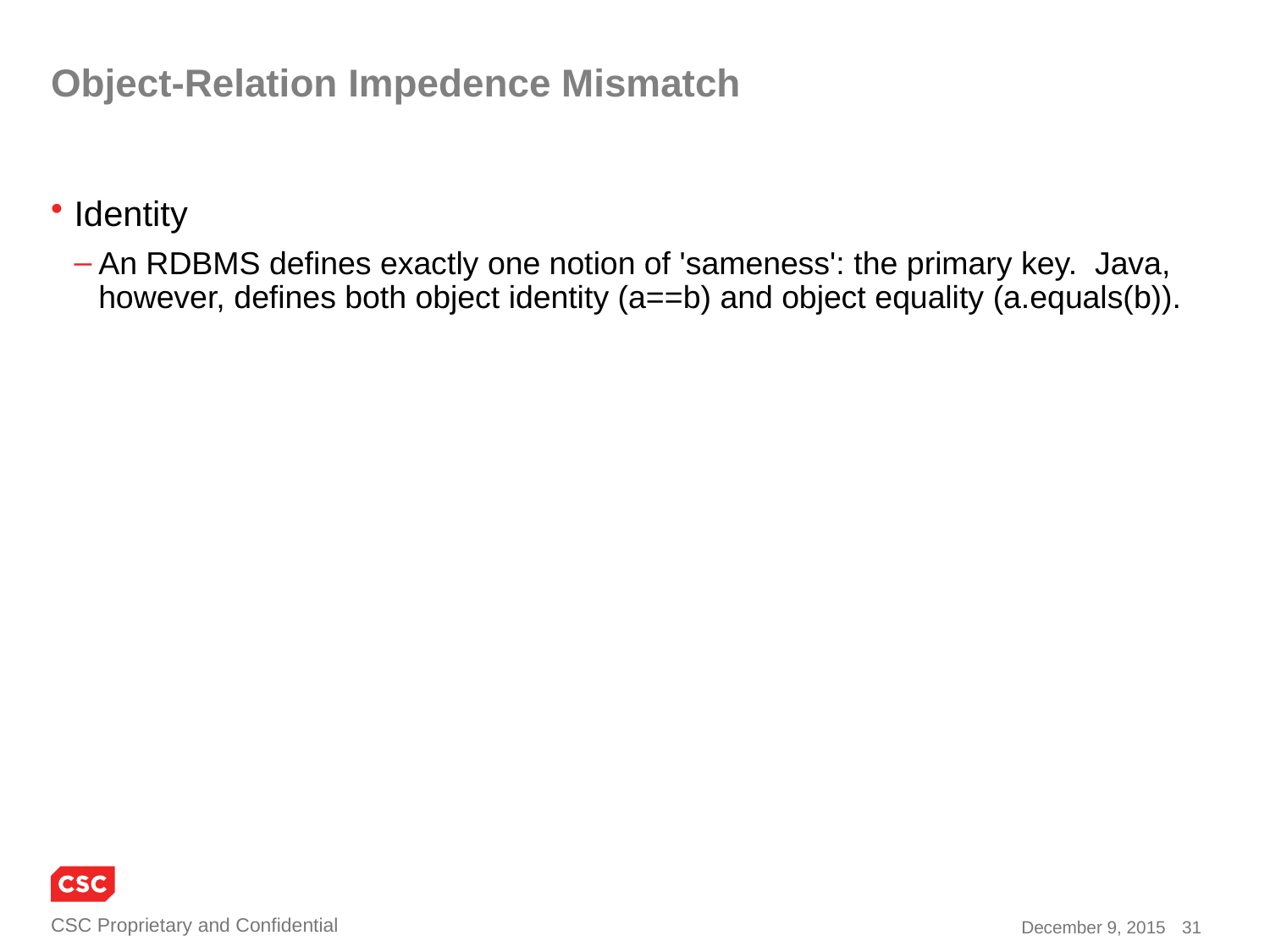

# Object-Relation Impedence Mismatch
Identity
An RDBMS defines exactly one notion of 'sameness': the primary key.  Java, however, defines both object identity (a==b) and object equality (a.equals(b)).